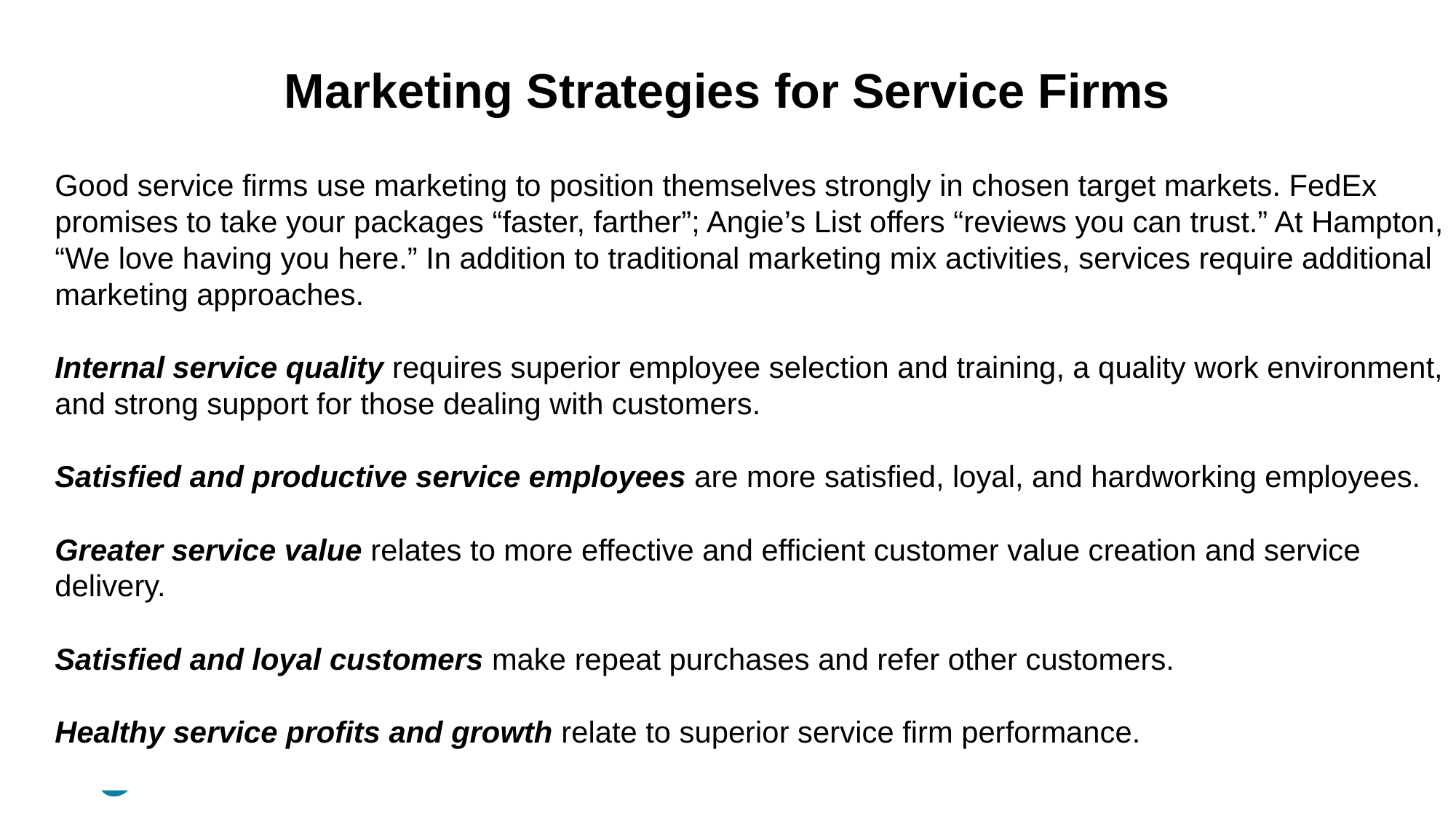

# Marketing Strategies for Service Firms
Good service firms use marketing to position themselves strongly in chosen target markets. FedEx promises to take your packages “faster, farther”; Angie’s List offers “reviews you can trust.” At Hampton, “We love having you here.” In addition to traditional marketing mix activities, services require additional marketing approaches.

Internal service quality requires superior employee selection and training, a quality work environment, and strong support for those dealing with customers.

Satisfied and productive service employees are more satisfied, loyal, and hardworking employees.

Greater service value relates to more effective and efficient customer value creation and service delivery.

Satisfied and loyal customers make repeat purchases and refer other customers.

Healthy service profits and growth relate to superior service firm performance.